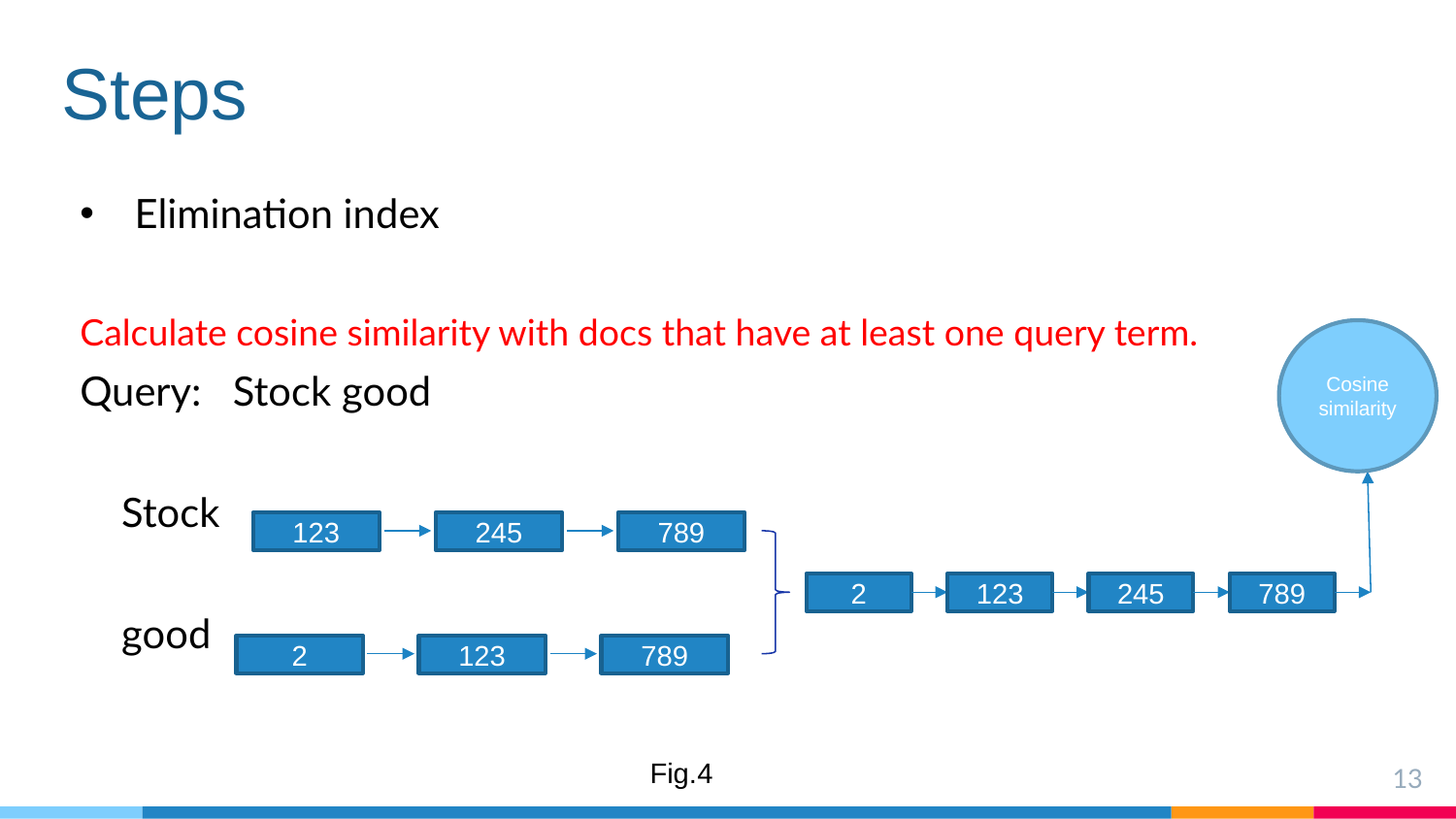

Steps

Elimination index

Calculate cosine similarity with docs that have at least one query term.
Query:   Stock good

    Stock

    good

Cosine similarity
123
245
789

245
789
2
123
2
123
789
Fig.4
13